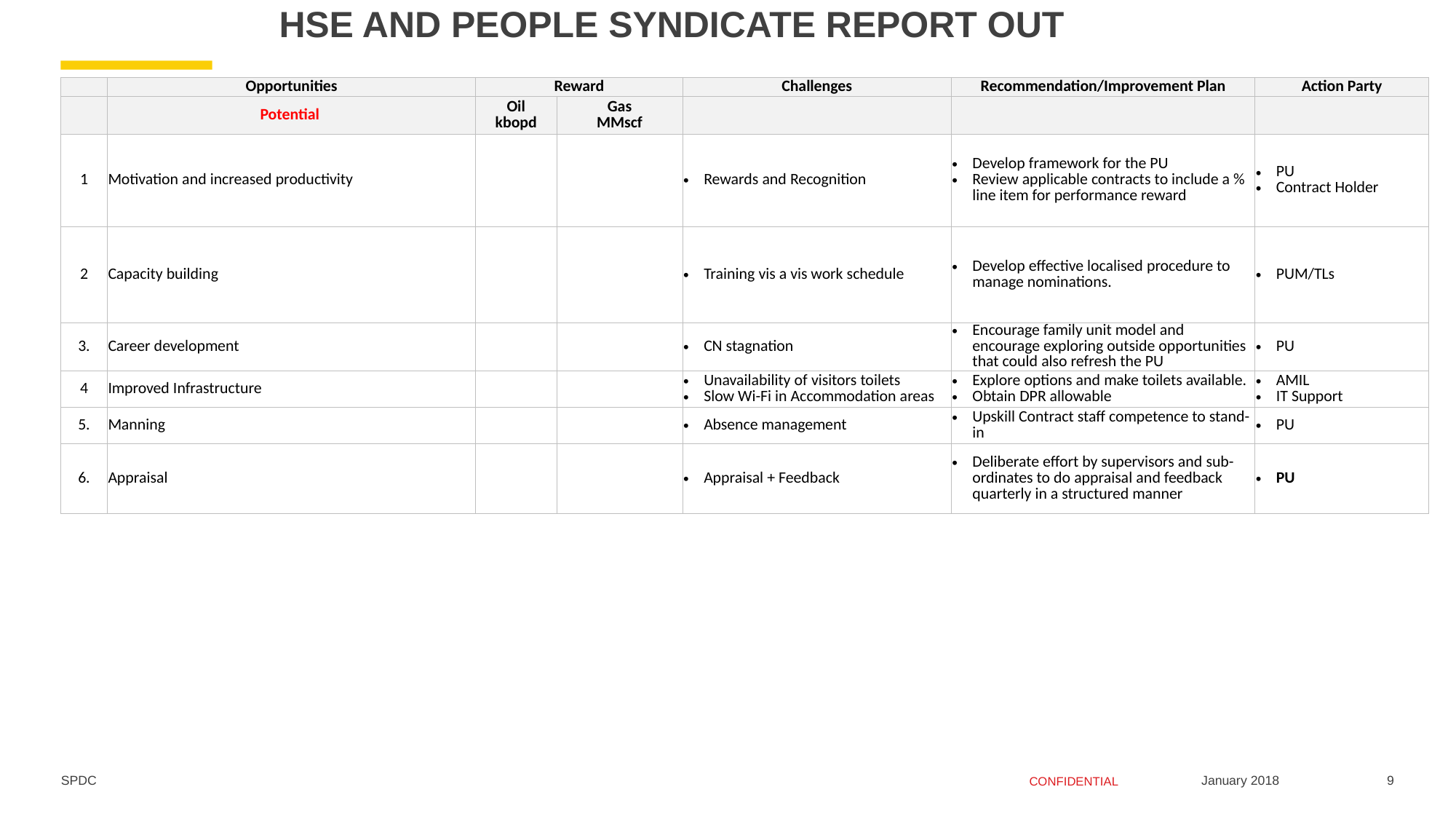

# HSE AND PEOPLE SYNDICATE REPORT OUT
|  | Opportunities | Reward |  | Challenges | Recommendation/Improvement Plan | Action Party |
| --- | --- | --- | --- | --- | --- | --- |
|  | Potential | Oil kbopd | Gas MMscf |  |  |  |
| 1 | Motivation and increased productivity |  |  | Rewards and Recognition | Develop framework for the PU Review applicable contracts to include a % line item for performance reward | PU Contract Holder |
| 2 | Capacity building |  |  | Training vis a vis work schedule | Develop effective localised procedure to manage nominations. | PUM/TLs |
| 3. | Career development |  |  | CN stagnation | Encourage family unit model and encourage exploring outside opportunities that could also refresh the PU | PU |
| 4 | Improved Infrastructure |  |  | Unavailability of visitors toilets Slow Wi-Fi in Accommodation areas | Explore options and make toilets available. Obtain DPR allowable | AMIL IT Support |
| 5. | Manning |  |  | Absence management | Upskill Contract staff competence to stand- in | PU |
| 6. | Appraisal |  |  | Appraisal + Feedback | Deliberate effort by supervisors and sub-ordinates to do appraisal and feedback quarterly in a structured manner | PU |

9
January 2018